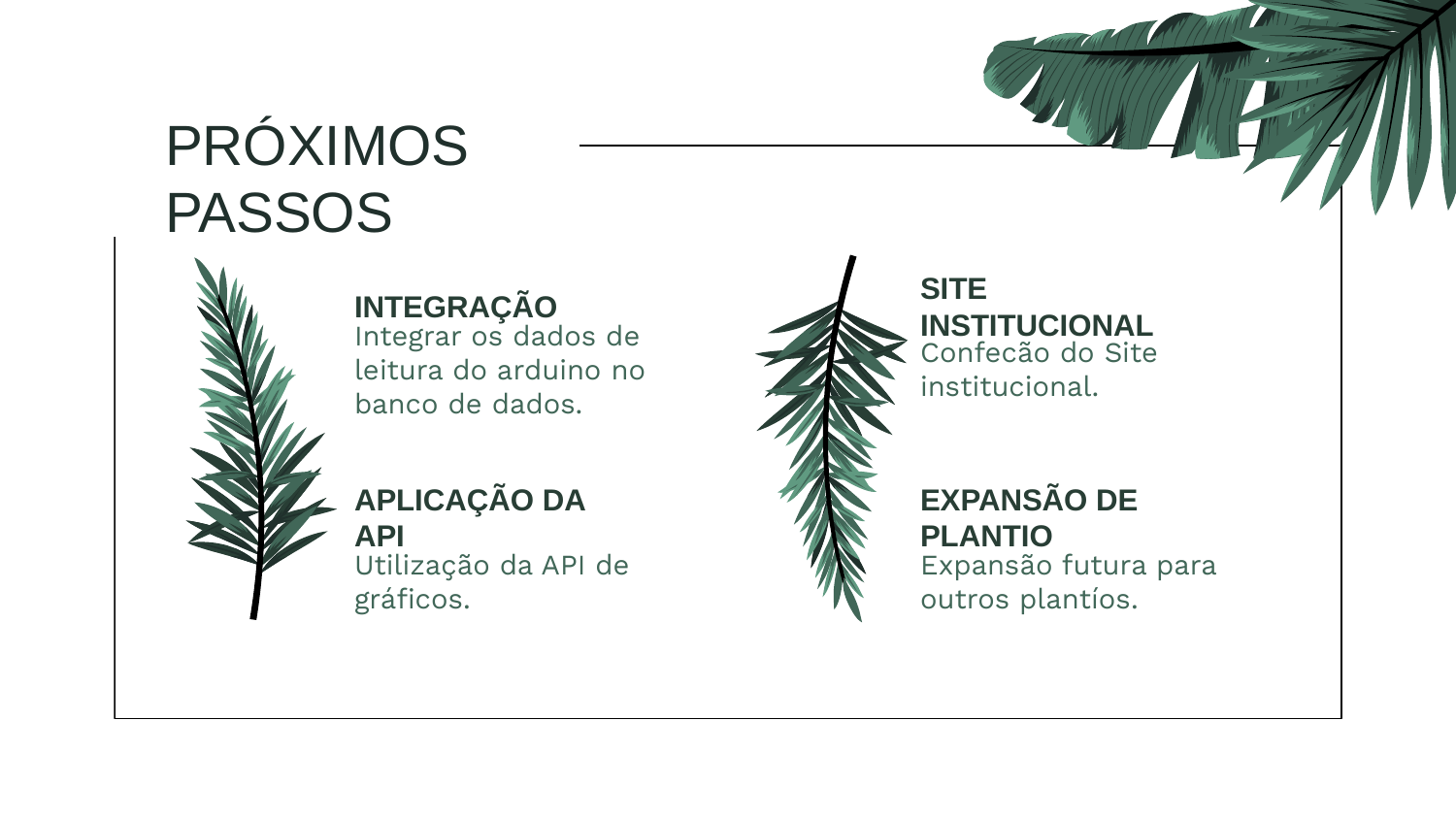

# PRÓXIMOS PASSOS

INTEGRAÇÃO
SITE INSTITUCIONAL
Integrar os dados de leitura do arduino no banco de dados.
Confecão do Site institucional.
APLICAÇÃO DA API
EXPANSÃO DE PLANTIO
Utilização da API de gráficos.
Expansão futura para outros plantíos.